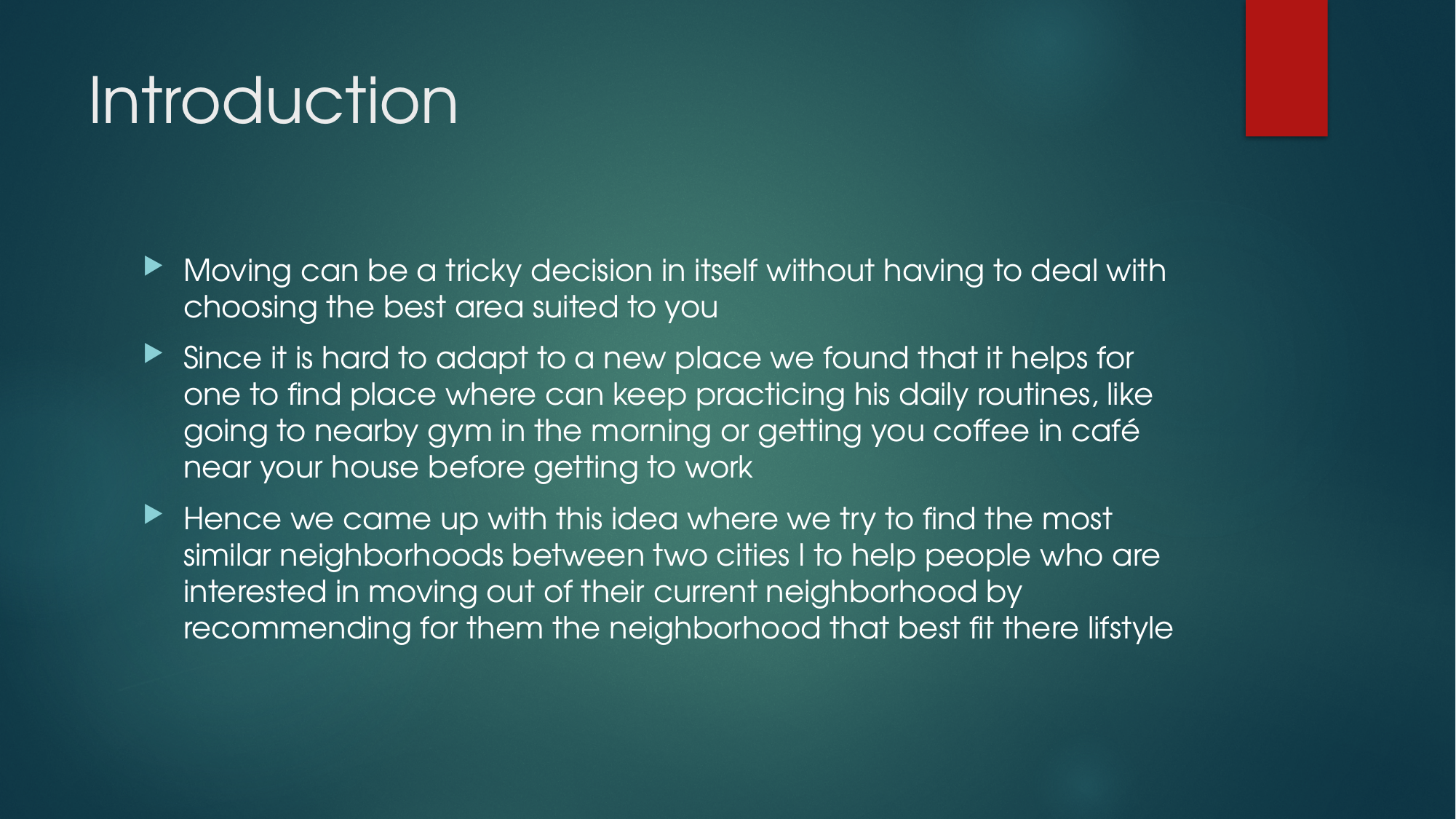

# Introduction
Moving can be a tricky decision in itself without having to deal with choosing the best area suited to you
Since it is hard to adapt to a new place we found that it helps for one to find place where can keep practicing his daily routines, like going to nearby gym in the morning or getting you coffee in café near your house before getting to work
Hence we came up with this idea where we try to find the most similar neighborhoods between two cities I to help people who are interested in moving out of their current neighborhood by recommending for them the neighborhood that best fit there lifstyle